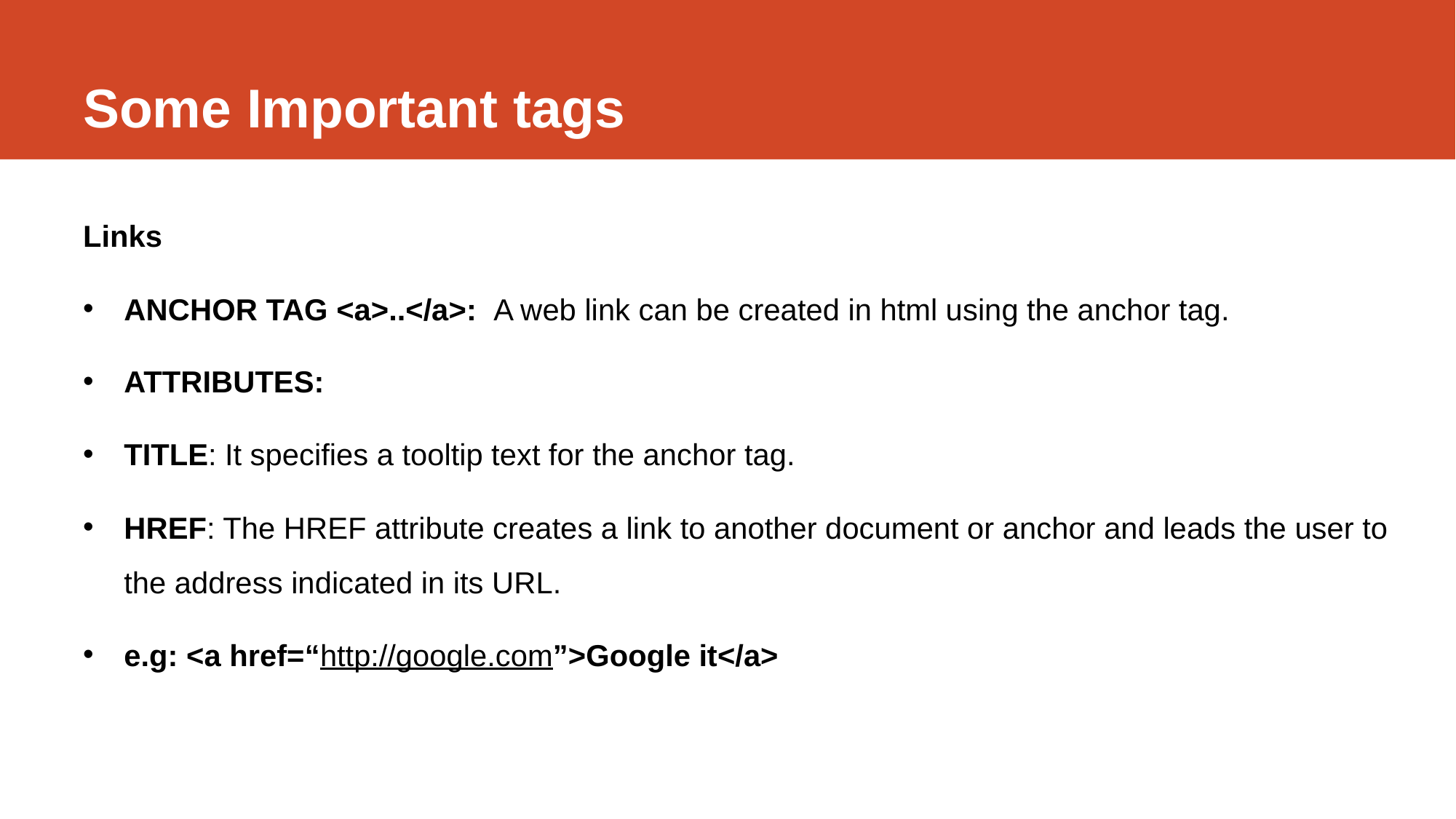

# Some Important tags
Links
ANCHOR TAG <a>..</a>:  A web link can be created in html using the anchor tag.
ATTRIBUTES:
TITLE: It specifies a tooltip text for the anchor tag.
HREF: The HREF attribute creates a link to another document or anchor and leads the user to the address indicated in its URL.
e.g: <a href=“http://google.com”>Google it</a>